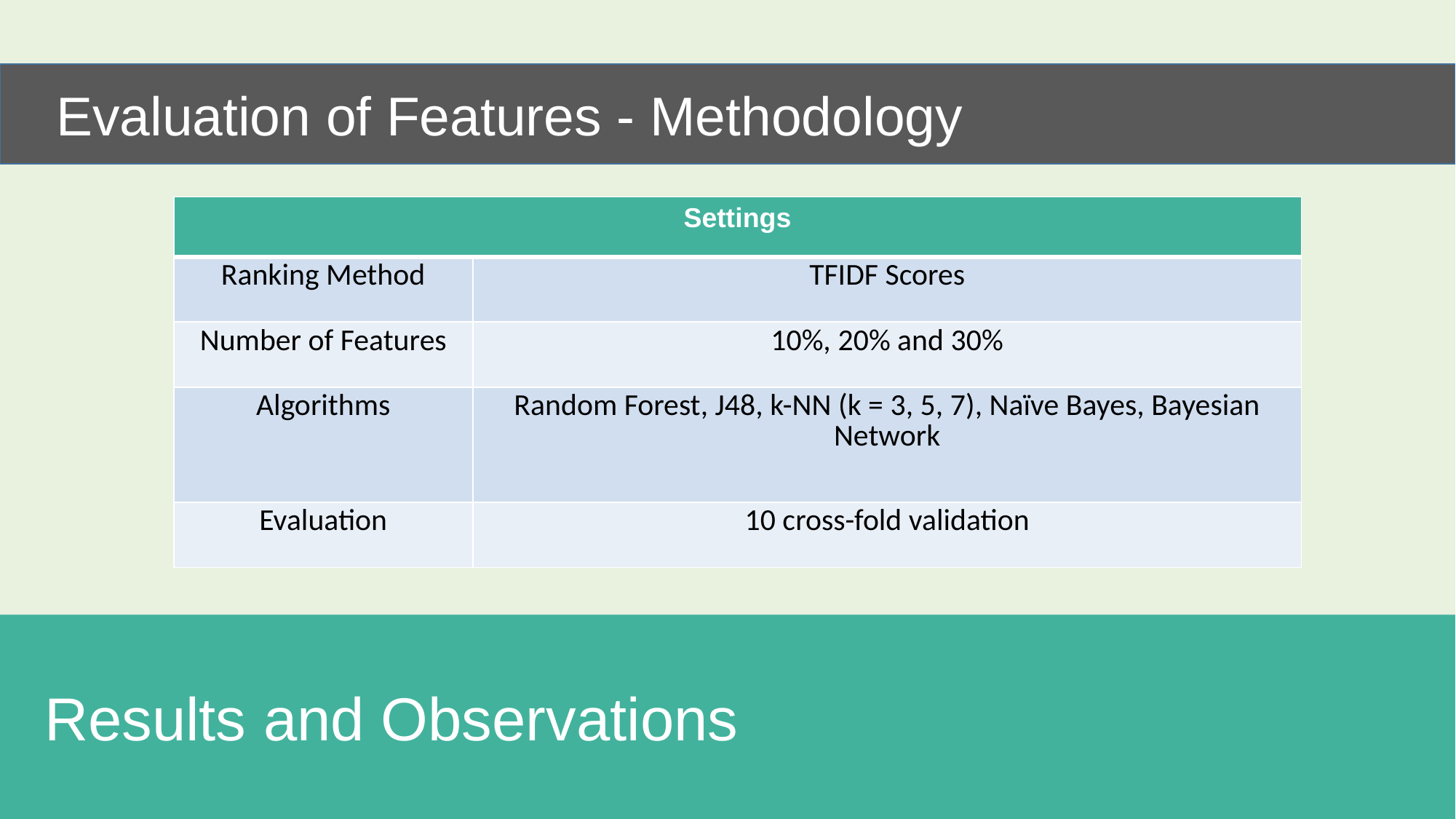

Evaluation of Features - Methodology
| Settings |  |
| --- | --- |
| Ranking Method | TFIDF Scores |
| Number of Features | 10%, 20% and 30% |
| Algorithms | Random Forest, J48, k-NN (k = 3, 5, 7), Naïve Bayes, Bayesian Network |
| Evaluation | 10 cross-fold validation |
  Results and Observations